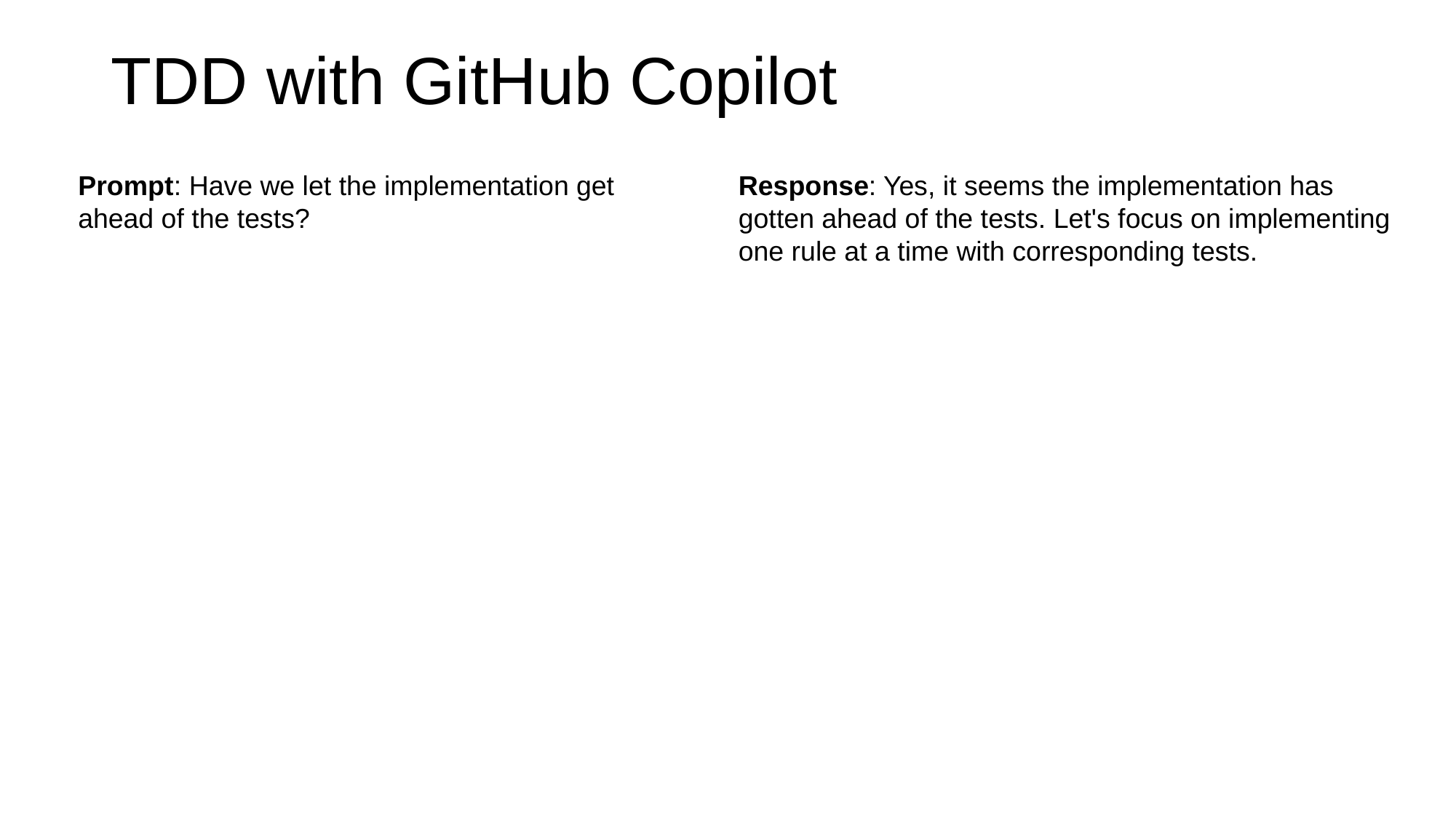

# TDD with GitHub Copilot
Prompt: Have we let the implementation get ahead of the tests?
Response: Yes, it seems the implementation has gotten ahead of the tests. Let's focus on implementing one rule at a time with corresponding tests.